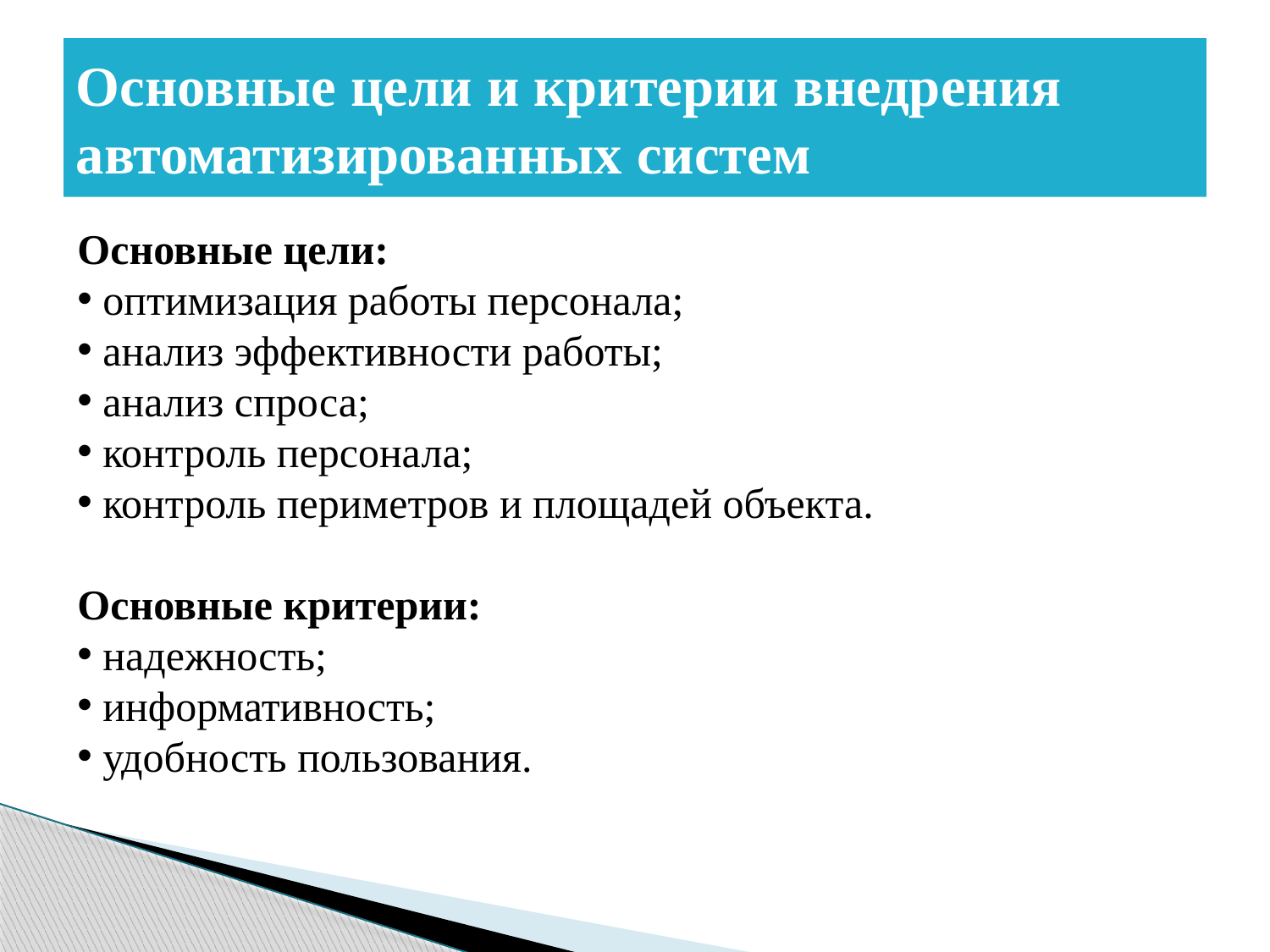

# Основные цели и критерии внедрения автоматизированных систем
Основные цели:
 оптимизация работы персонала;
 анализ эффективности работы;
 анализ спроса;
 контроль персонала;
 контроль периметров и площадей объекта.

Основные критерии:
 надежность;
 информативность;
 удобность пользования.